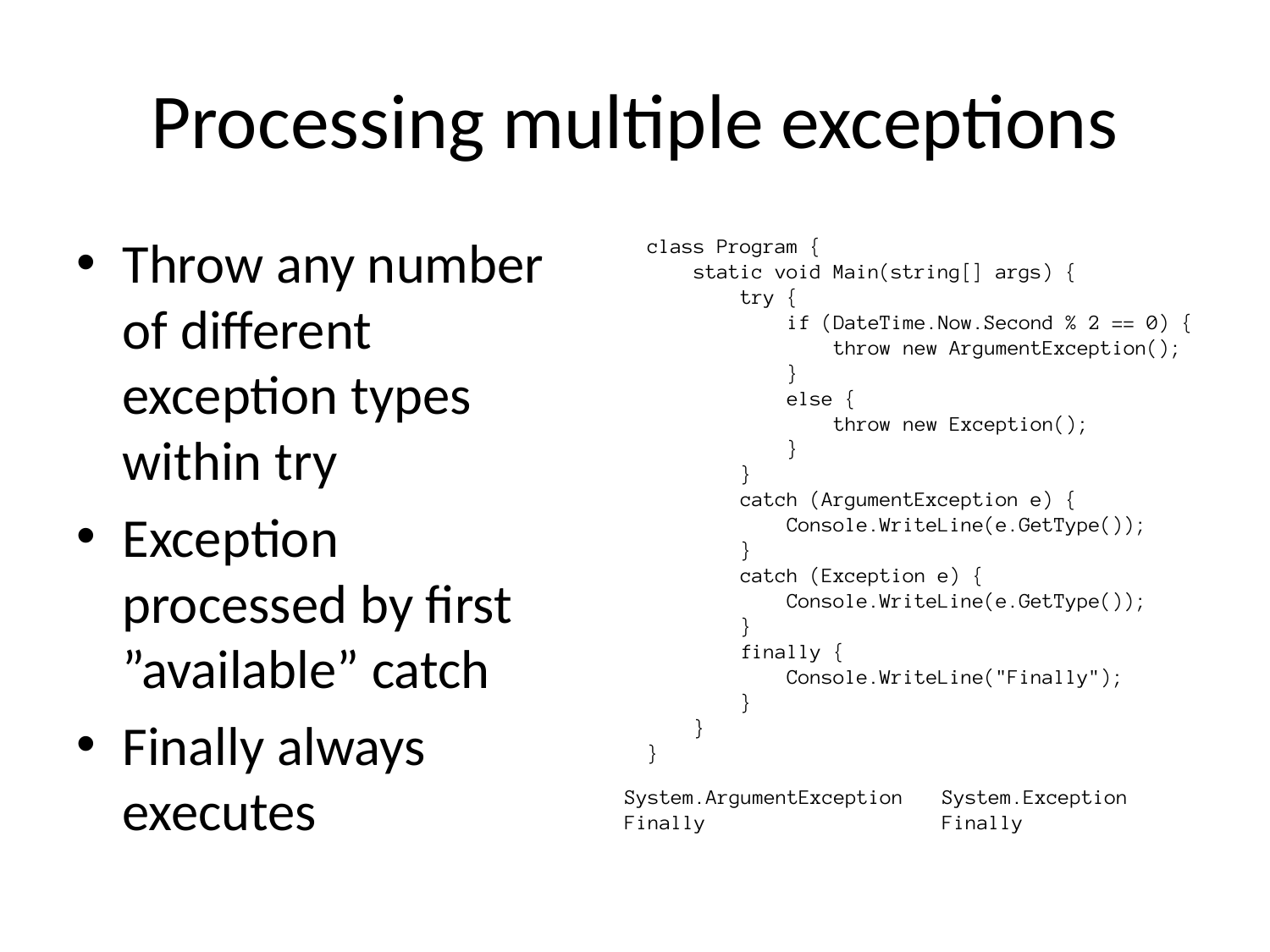

# Processing multiple exceptions
Throw any number of different exception types within try
Exception processed by first ”available” catch
Finally always executes
class Program {
    static void Main(string[] args) {
        try {
            if (DateTime.Now.Second % 2 == 0) {
                throw new ArgumentException();
            }
            else {
                throw new Exception();
            }
        }
        catch (ArgumentException e) {
            Console.WriteLine(e.GetType());
        }
        catch (Exception e) {
            Console.WriteLine(e.GetType());
        }
        finally {
            Console.WriteLine("Finally");
        }
    }
}
System.Exception
Finally
System.ArgumentException
Finally